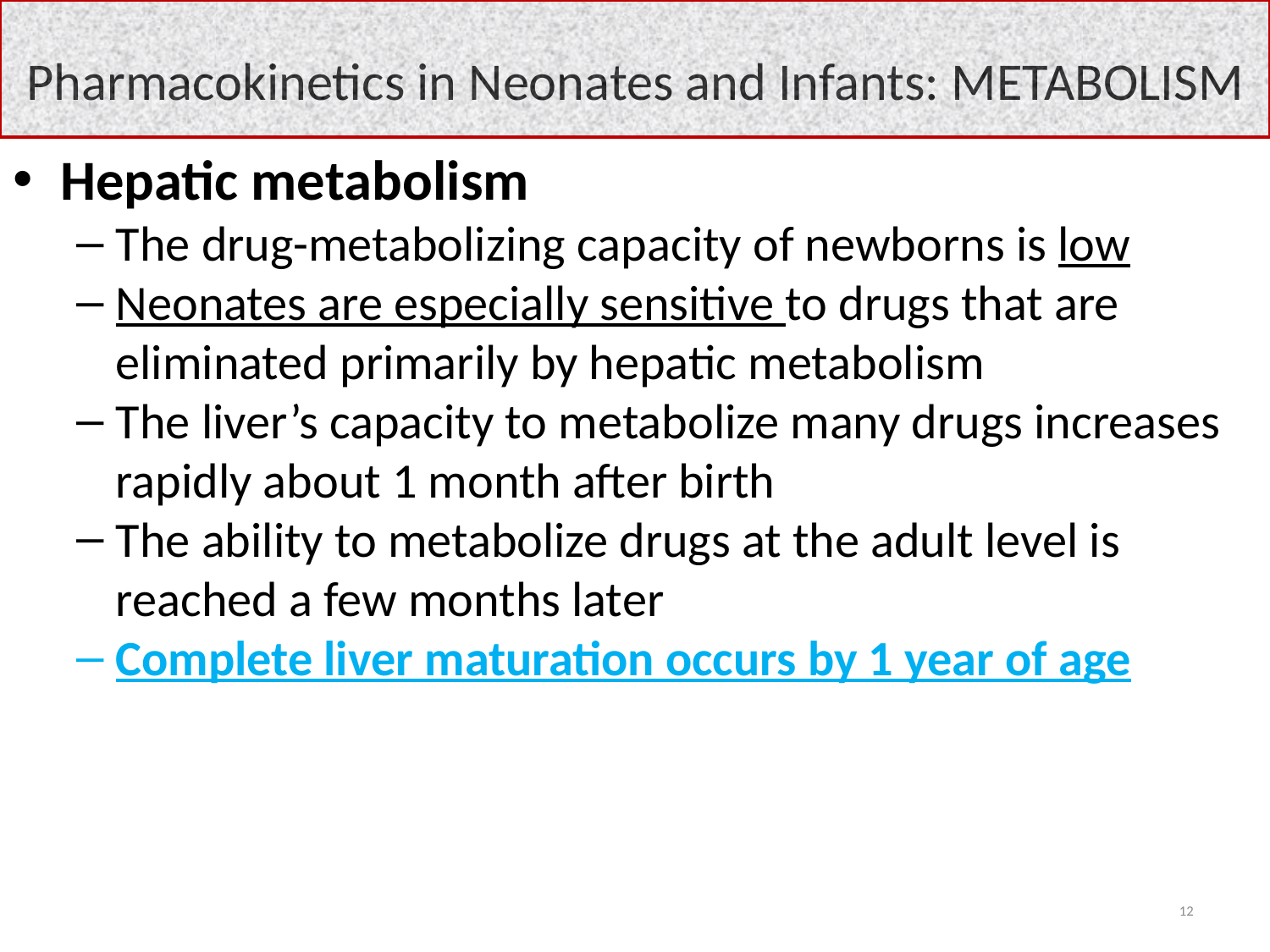

# Pharmacokinetics in Neonates and Infants: METABOLISM
Hepatic metabolism
The drug-metabolizing capacity of newborns is low
Neonates are especially sensitive to drugs that are eliminated primarily by hepatic metabolism
The liver’s capacity to metabolize many drugs increases rapidly about 1 month after birth
The ability to metabolize drugs at the adult level is reached a few months later
Complete liver maturation occurs by 1 year of age
 12